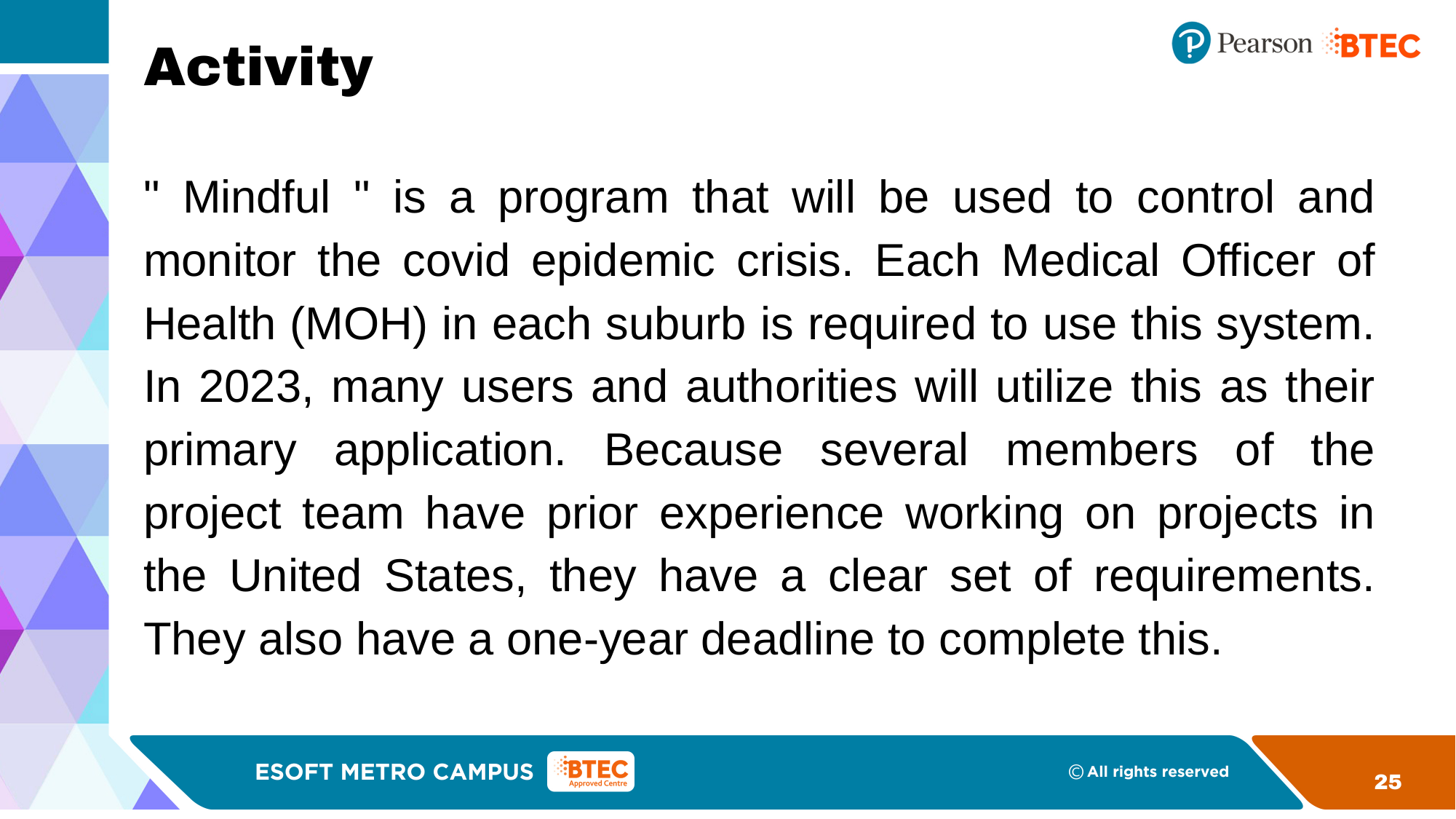

# Activity
" Mindful " is a program that will be used to control and monitor the covid epidemic crisis. Each Medical Officer of Health (MOH) in each suburb is required to use this system. In 2023, many users and authorities will utilize this as their primary application. Because several members of the project team have prior experience working on projects in the United States, they have a clear set of requirements. They also have a one-year deadline to complete this.

25